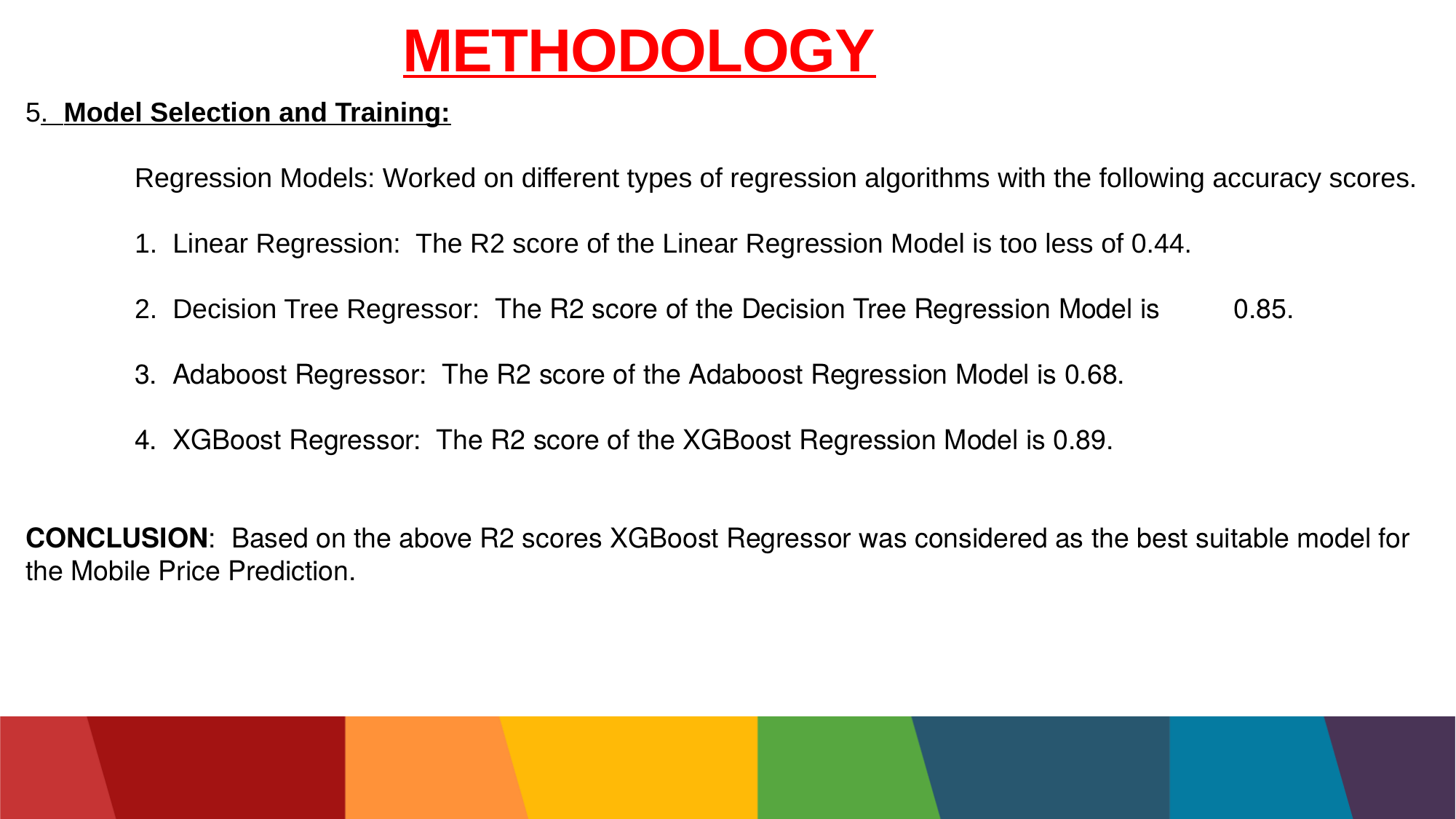

# METHODOLOGY
5.  Model Selection and Training:

	Regression Models: Worked on different types of regression algorithms with the following accuracy scores.

	1.  Linear Regression:  The R2 score of the Linear Regression Model is too less of 0.44.

	2.  Decision Tree Regressor:  The R2 score of the Decision Tree Regression Model is	 0.85.

	3.  Adaboost Regressor:  The R2 score of the Adaboost Regression Model is 0.68.

	4.  XGBoost Regressor:  The R2 score of the XGBoost Regression Model is 0.89.

CONCLUSION:  Based on the above R2 scores XGBoost Regressor was considered as the best suitable model for the Mobile Price Prediction.